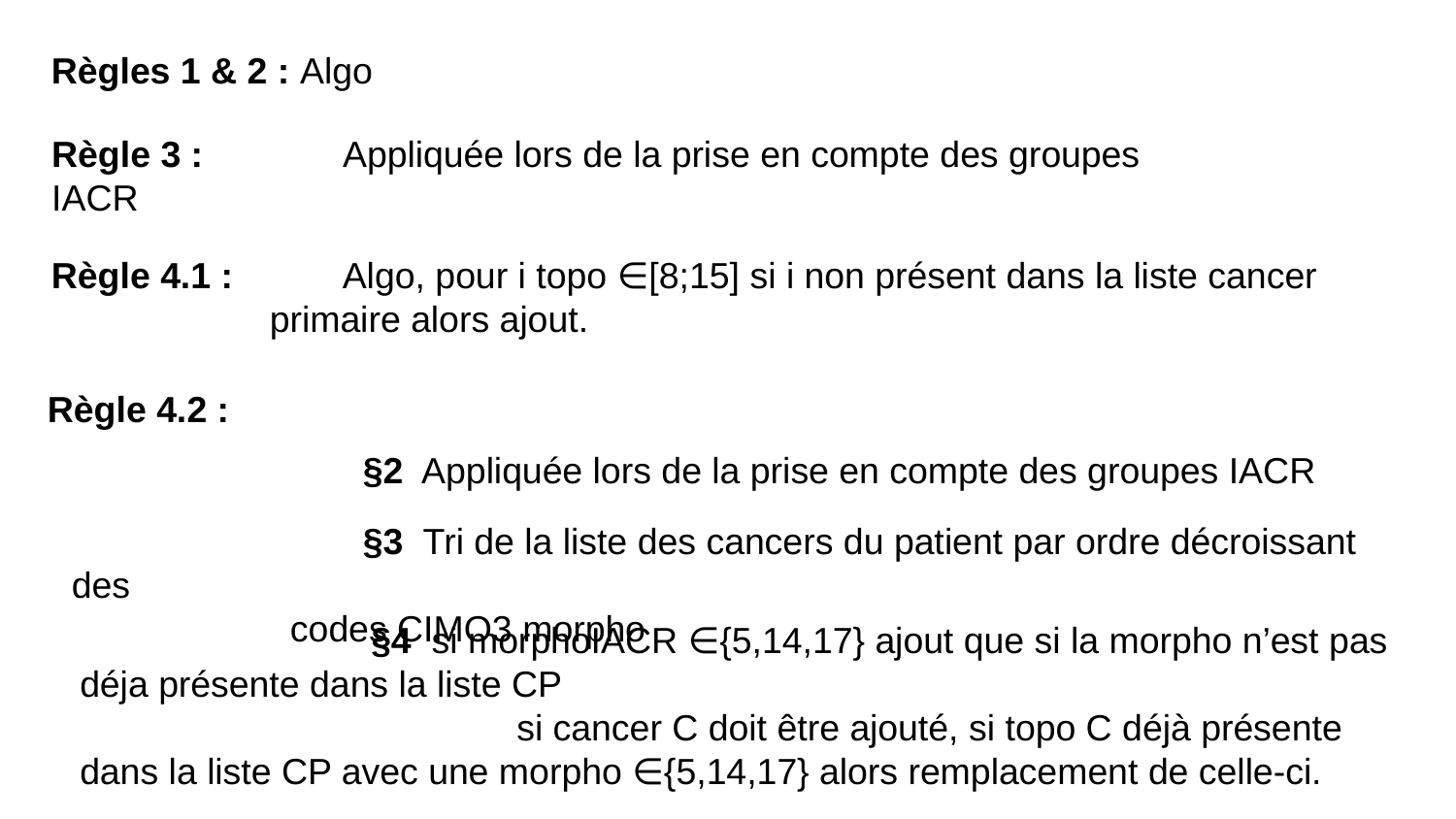

Règles 1 & 2 : Algo
Règle 3 : 	Appliquée lors de la prise en compte des groupes IACR
Règle 4.1 : 	Algo, pour i topo ∈[8;15] si i non présent dans la liste cancer
primaire alors ajout.
Règle 4.2 :
		§2  Appliquée lors de la prise en compte des groupes IACR

		§3  Tri de la liste des cancers du patient par ordre décroissant  des
codes CIMO3 morpho

		§4  si morphoIACR ∈{5,14,17} ajout que si la morpho n’est pas déja présente dans la liste CP
			si cancer C doit être ajouté, si topo C déjà présente dans la liste CP avec une morpho ∈{5,14,17} alors remplacement de celle-ci.